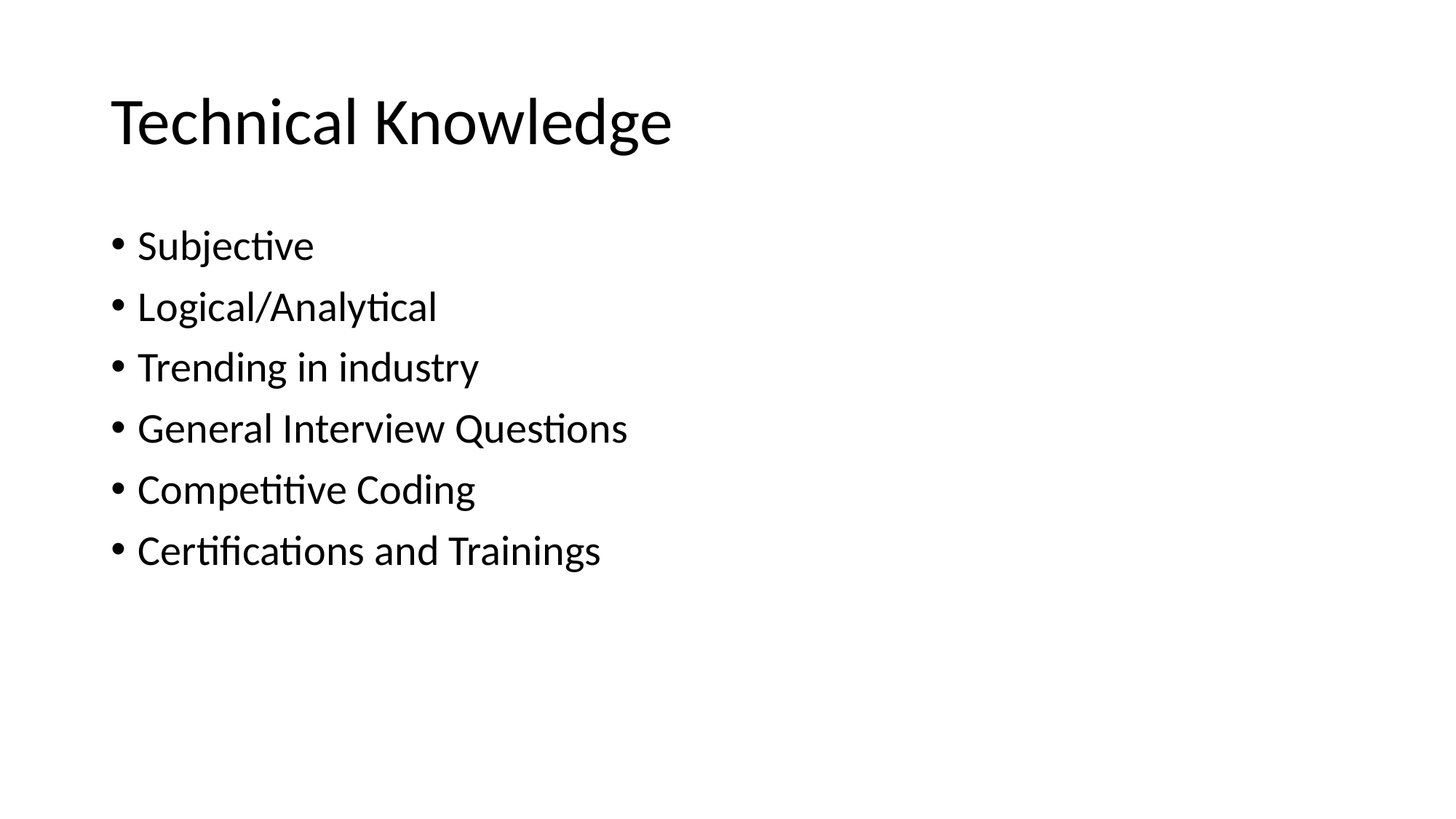

# Technical Knowledge
Subjective
Logical/Analytical
Trending in industry
General Interview Questions
Competitive Coding
Certifications and Trainings